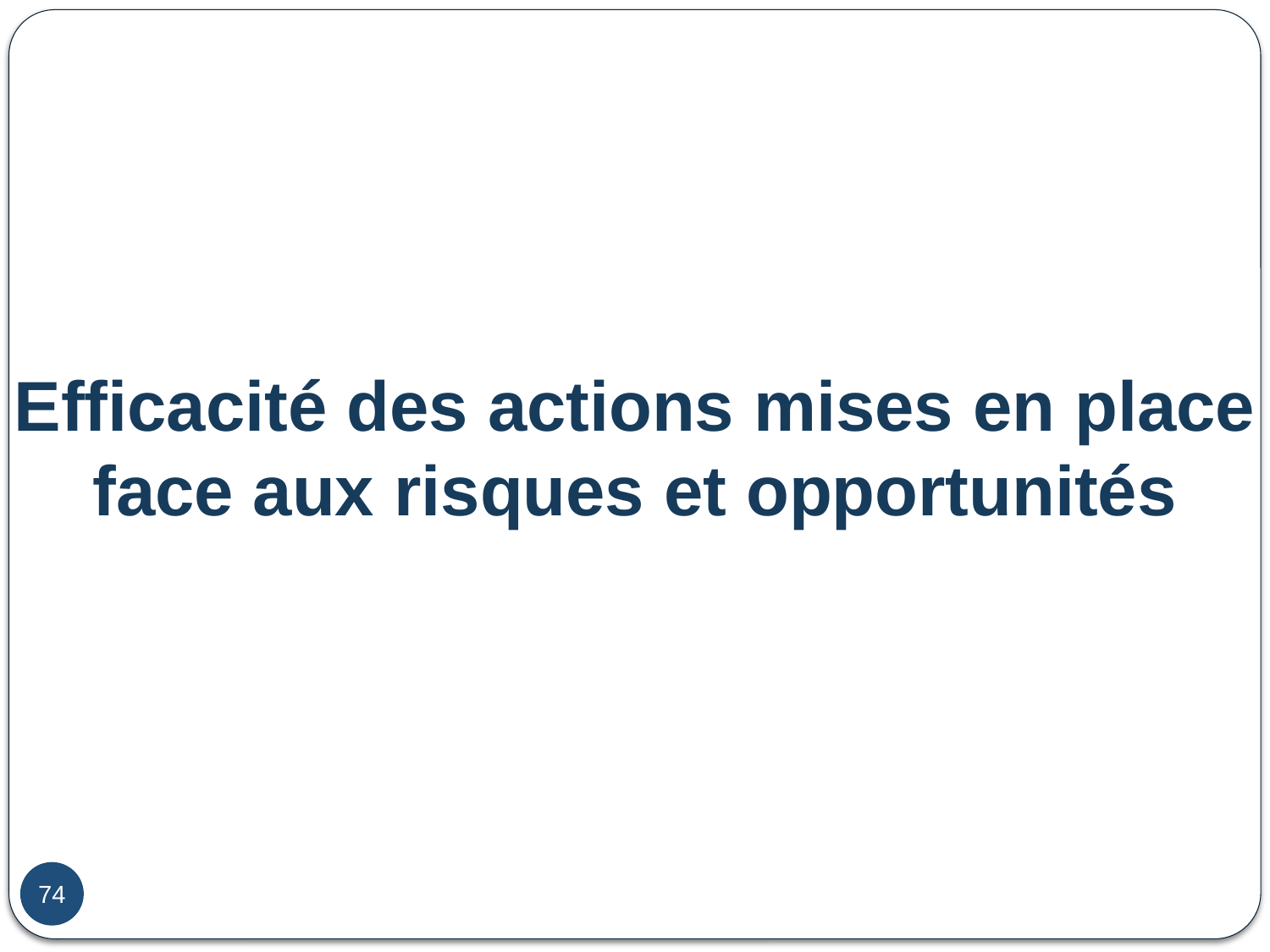

Efficacité des actions mises en place face aux risques et opportunités
74